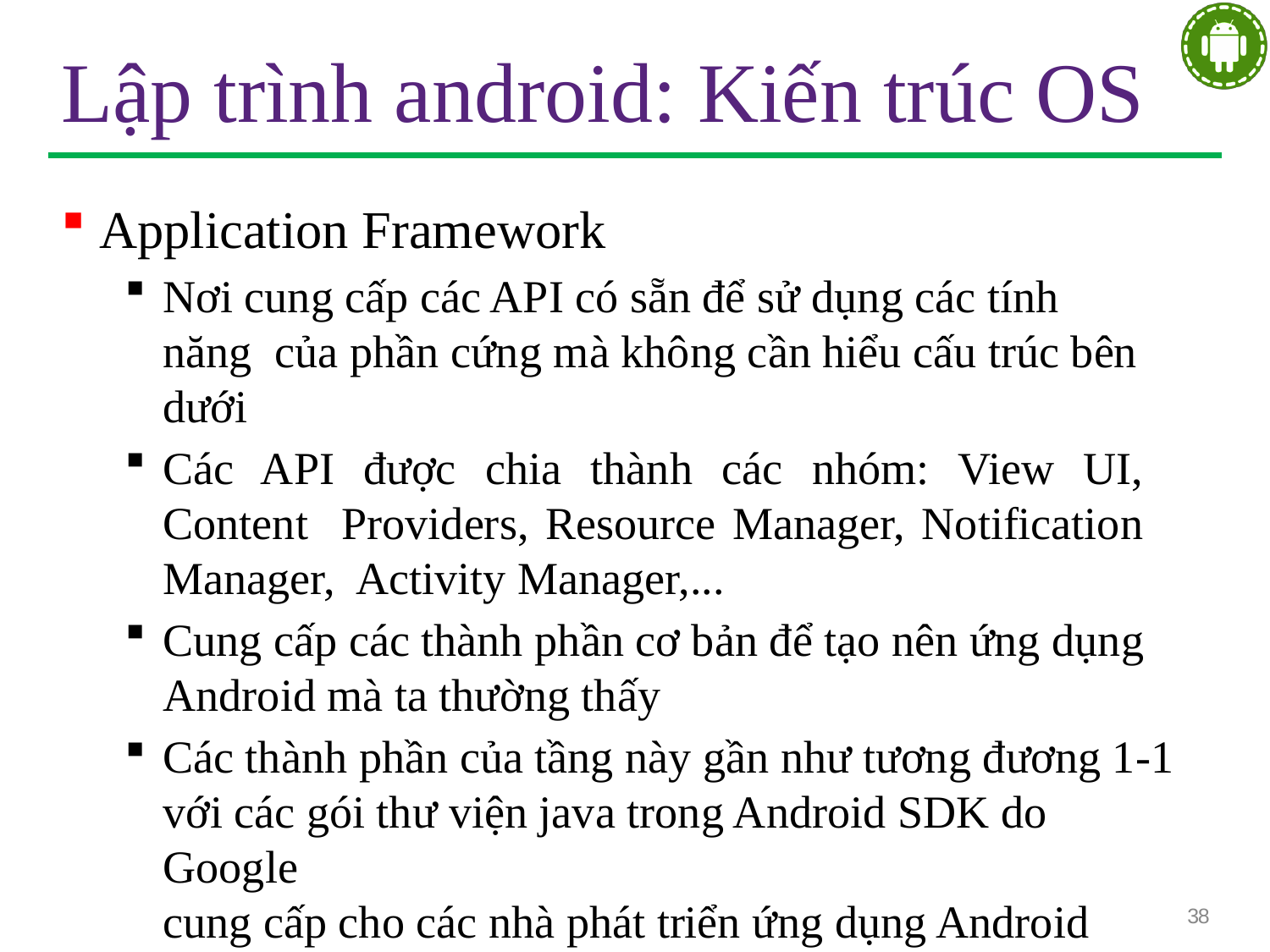

# Lập trình android: Kiến trúc OS
Application Framework
Nơi cung cấp các API có sẵn để sử dụng các tính năng  của phần cứng mà không cần hiểu cấu trúc bên dưới
Các API được chia thành các nhóm: View UI, Content  Providers, Resource Manager, Notification Manager,  Activity Manager,...
Cung cấp các thành phần cơ bản để tạo nên ứng dụng  Android mà ta thường thấy
Các thành phần của tầng này gần như tương đương 1-1  với các gói thư viện java trong Android SDK do Google
cung cấp cho các nhà phát triển ứng dụng Android
38